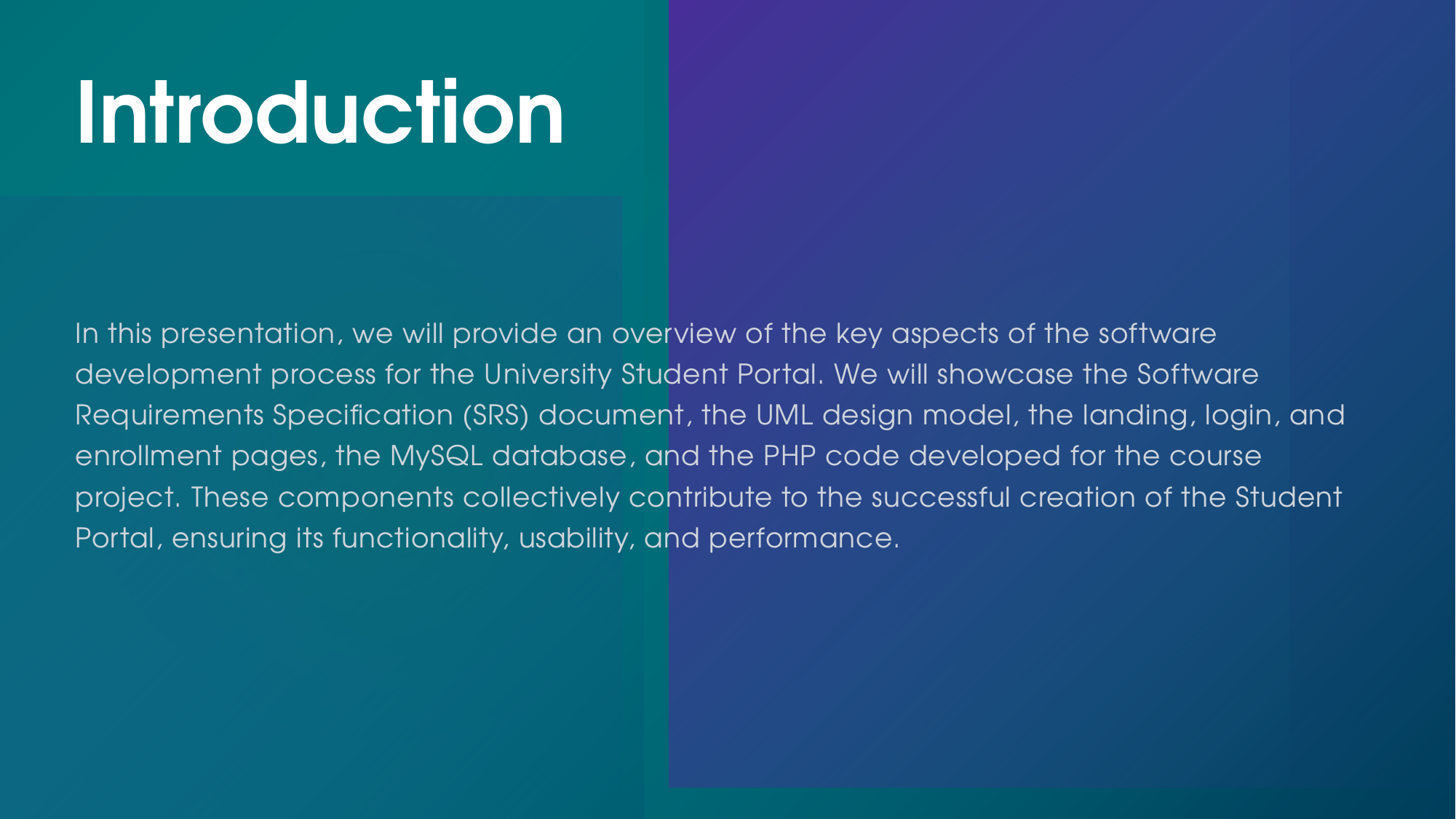

# Introduction
In this presentation, we will provide an overview of the key aspects of the software development process for the University Student Portal. We will showcase the Software Requirements Specification (SRS) document, the UML design model, the landing, login, and enrollment pages, the MySQL database, and the PHP code developed for the course project. These components collectively contribute to the successful creation of the Student Portal, ensuring its functionality, usability, and performance.